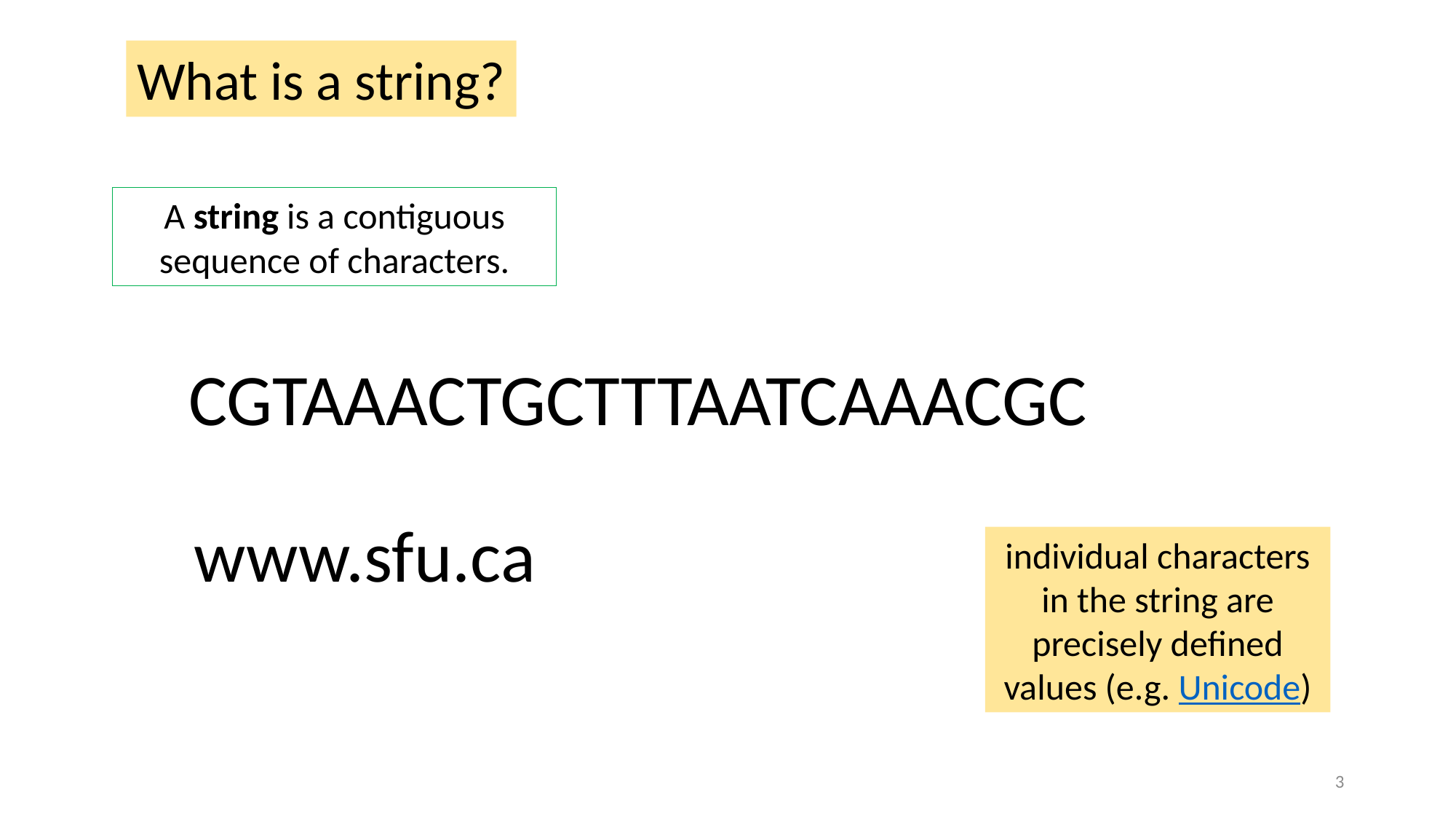

What is a string?
A string is a contiguous sequence of characters.
CGTAAACTGCTTTAATCAAACGC
www.sfu.ca
individual characters in the string are precisely defined values (e.g. Unicode)
3